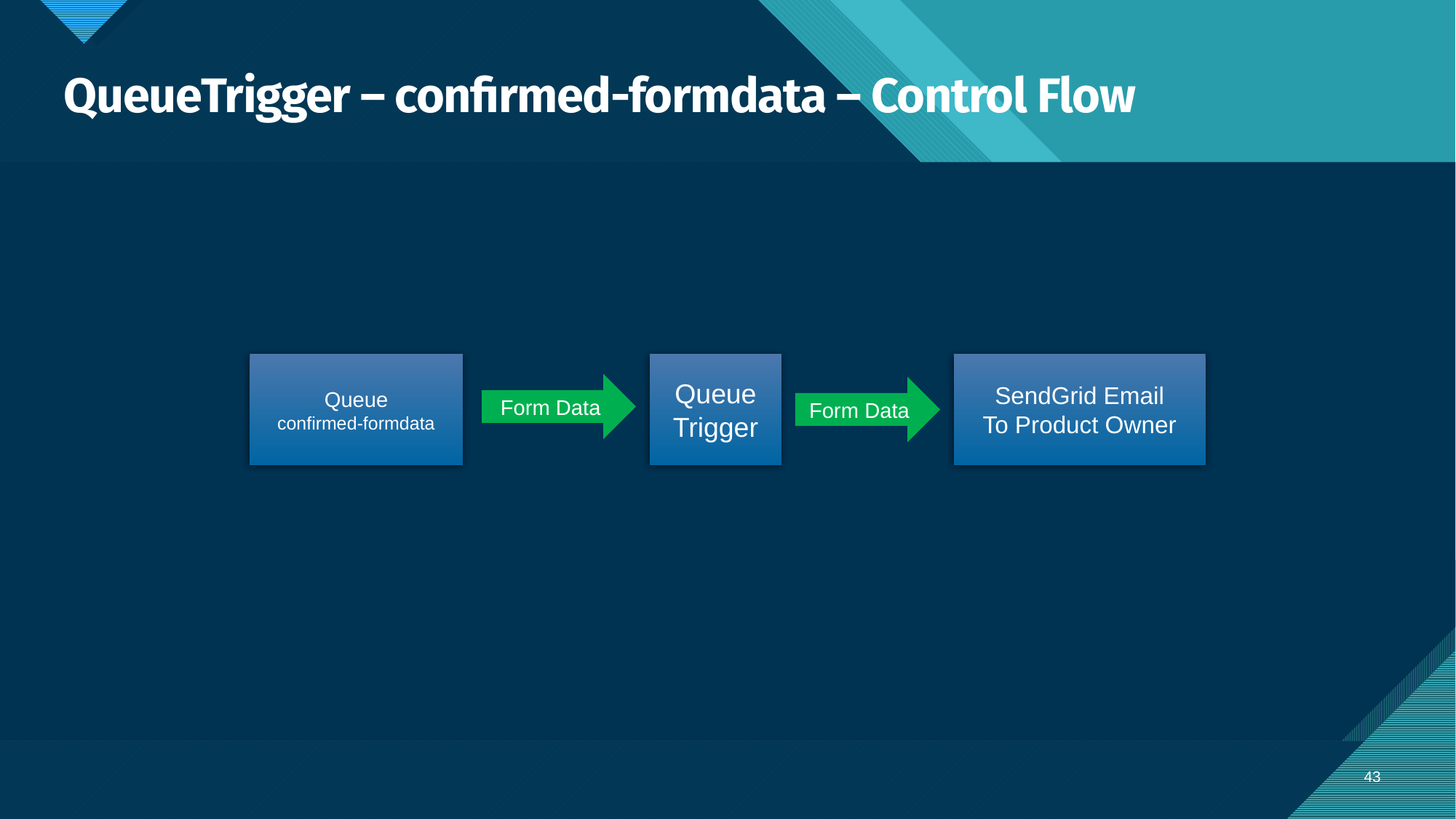

# QueueTrigger – confirmed-formdata – Control Flow
Queue
confirmed-formdata
Queue Trigger
SendGrid Email
To Product Owner
Form Data
Form Data
43